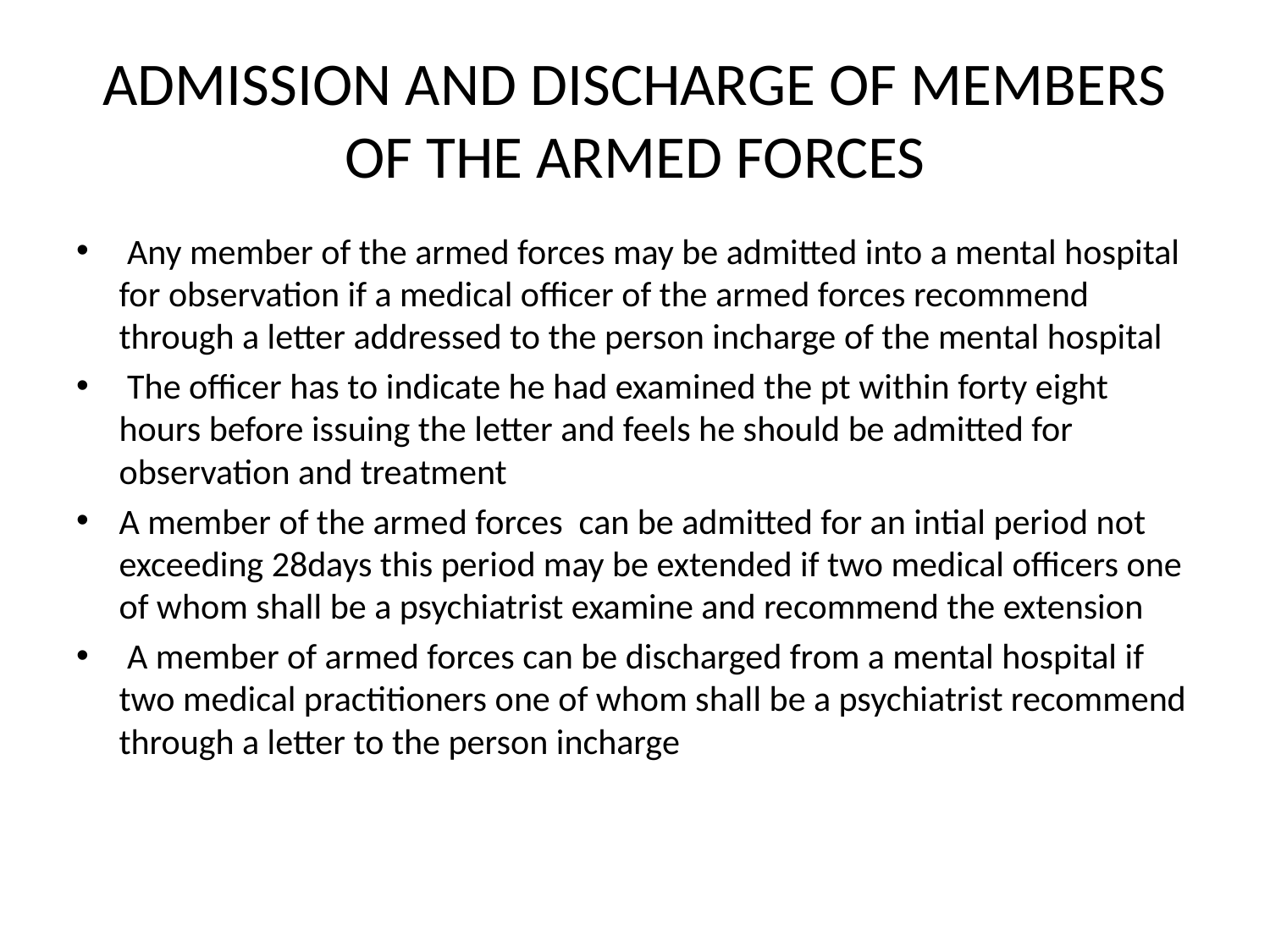

# ADMISSION AND DISCHARGE OF MEMBERS OF THE ARMED FORCES
 Any member of the armed forces may be admitted into a mental hospital for observation if a medical officer of the armed forces recommend through a letter addressed to the person incharge of the mental hospital
 The officer has to indicate he had examined the pt within forty eight hours before issuing the letter and feels he should be admitted for observation and treatment
A member of the armed forces  can be admitted for an intial period not exceeding 28days this period may be extended if two medical officers one of whom shall be a psychiatrist examine and recommend the extension
 A member of armed forces can be discharged from a mental hospital if two medical practitioners one of whom shall be a psychiatrist recommend through a letter to the person incharge